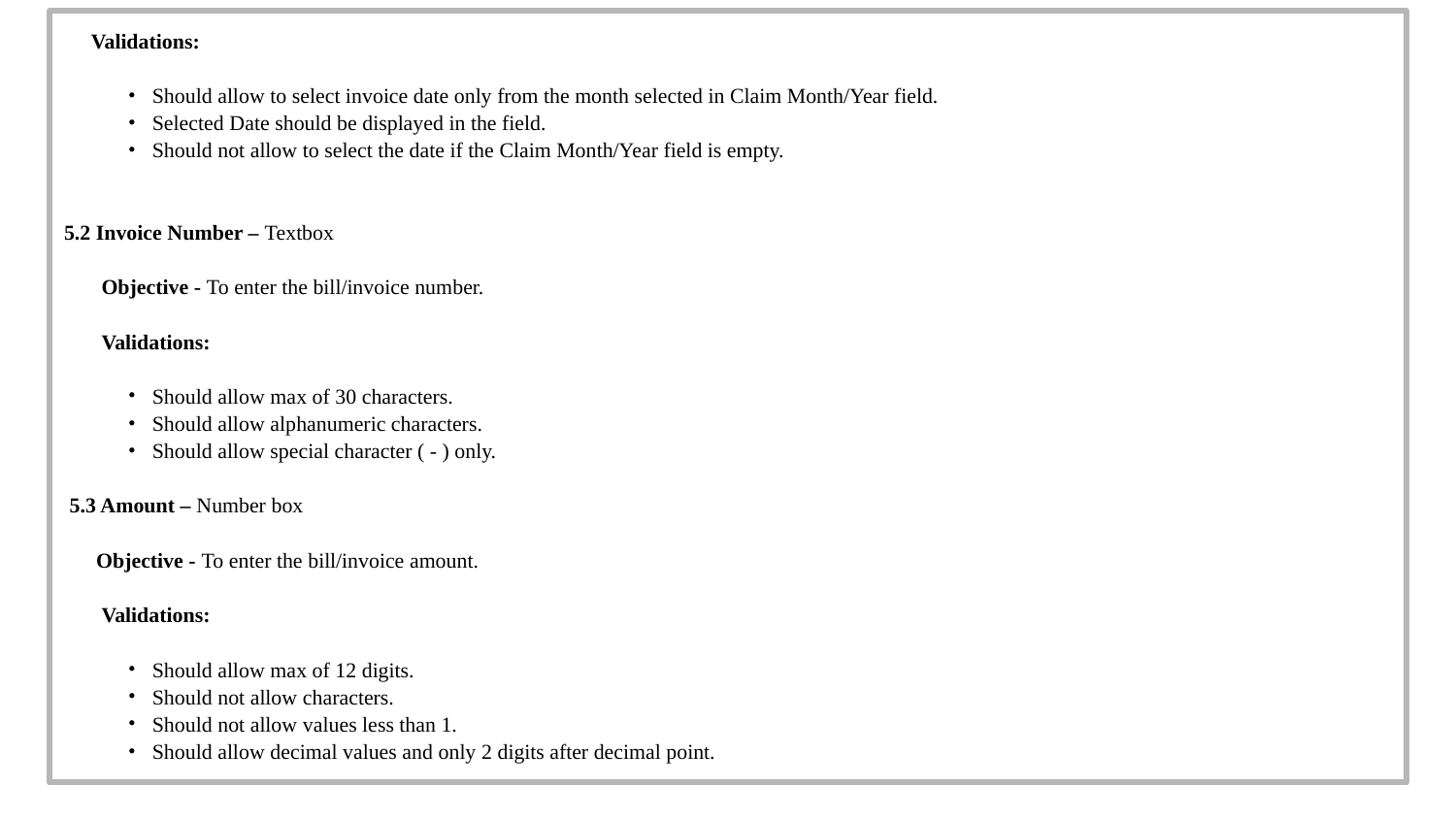

Validations:

Should allow to select invoice date only from the month selected in Claim Month/Year field.
Selected Date should be displayed in the field.
Should not allow to select the date if the Claim Month/Year field is empty.

5.2 Invoice Number – Textbox

       Objective - To enter the bill/invoice number.

       Validations:

Should allow max of 30 characters.
Should allow alphanumeric characters.
Should allow special character ( - ) only.

 5.3 Amount – Number box

      Objective - To enter the bill/invoice amount.

       Validations:

Should allow max of 12 digits.
Should not allow characters.
Should not allow values less than 1.
Should allow decimal values and only 2 digits after decimal point.